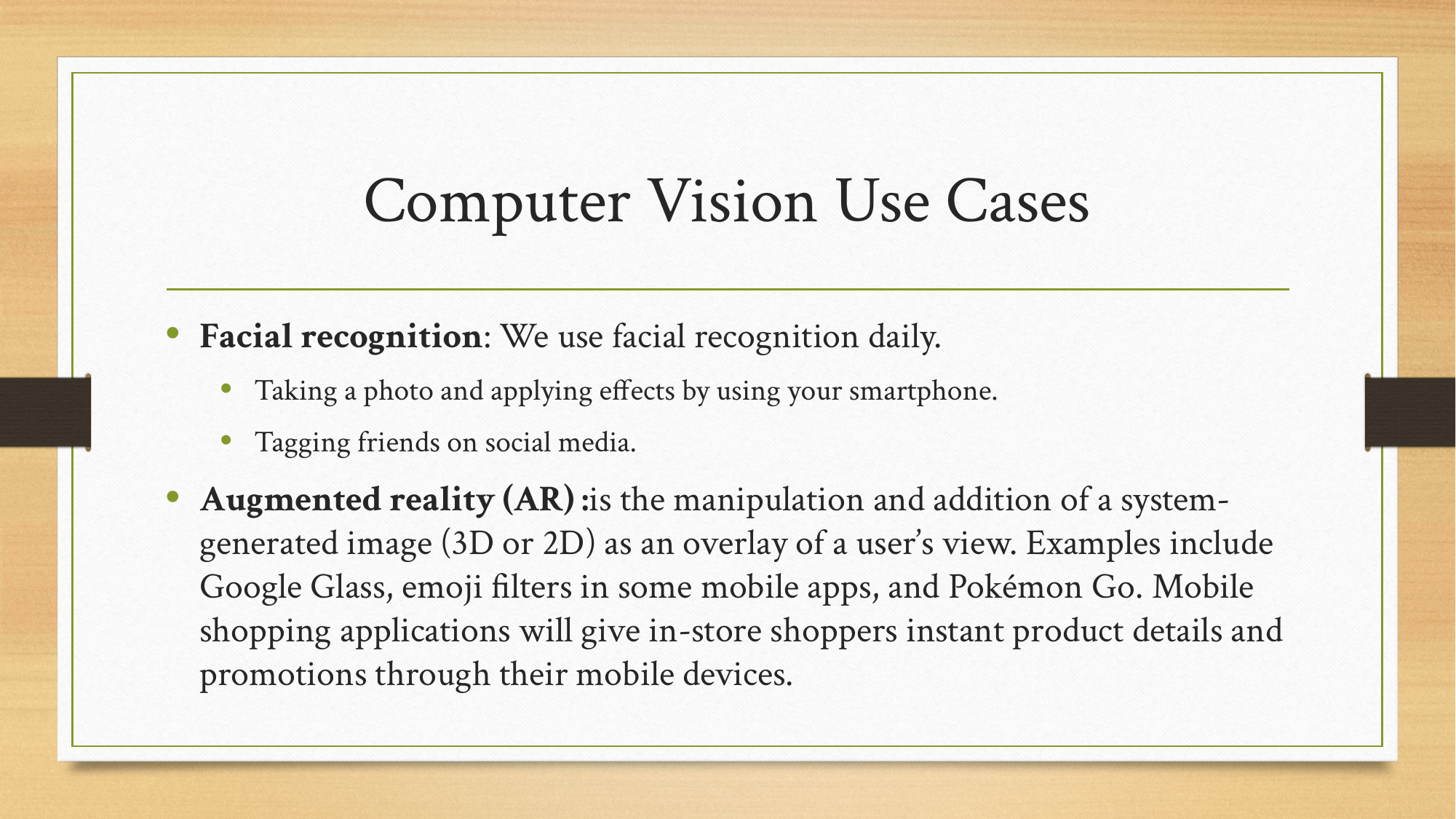

# Computer Vision Use Cases
Facial recognition: We use facial recognition daily.
Taking a photo and applying effects by using your smartphone.
Tagging friends on social media.
Augmented reality (AR) :is the manipulation and addition of a system-generated image (3D or 2D) as an overlay of a user’s view. Examples include Google Glass, emoji filters in some mobile apps, and Pokémon Go. Mobile shopping applications will give in-store shoppers instant product details and promotions through their mobile devices.